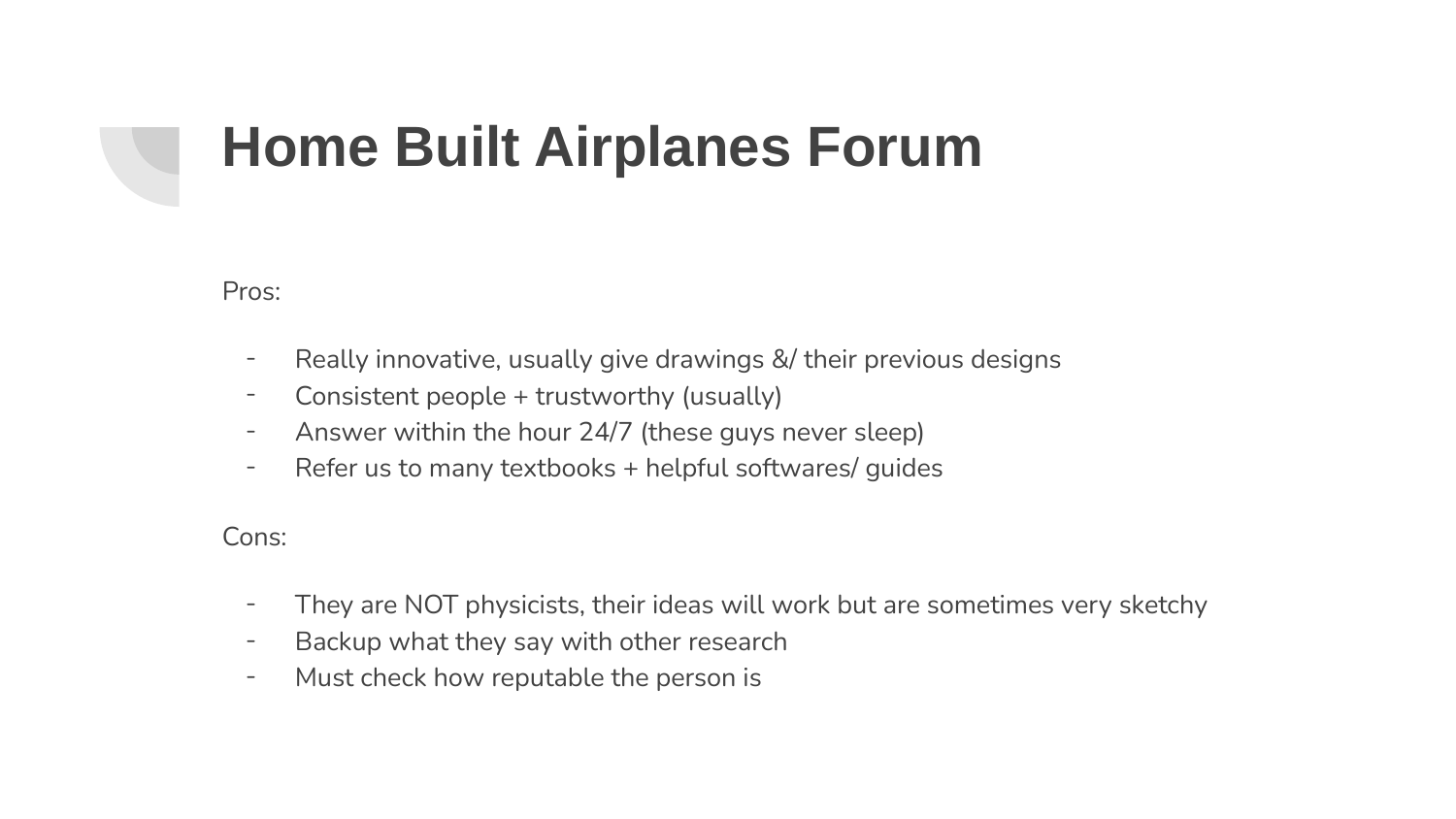

# Home Built Airplanes Forum
Pros:
Really innovative, usually give drawings &/ their previous designs
Consistent people + trustworthy (usually)
Answer within the hour 24/7 (these guys never sleep)
Refer us to many textbooks + helpful softwares/ guides
Cons:
They are NOT physicists, their ideas will work but are sometimes very sketchy
Backup what they say with other research
Must check how reputable the person is